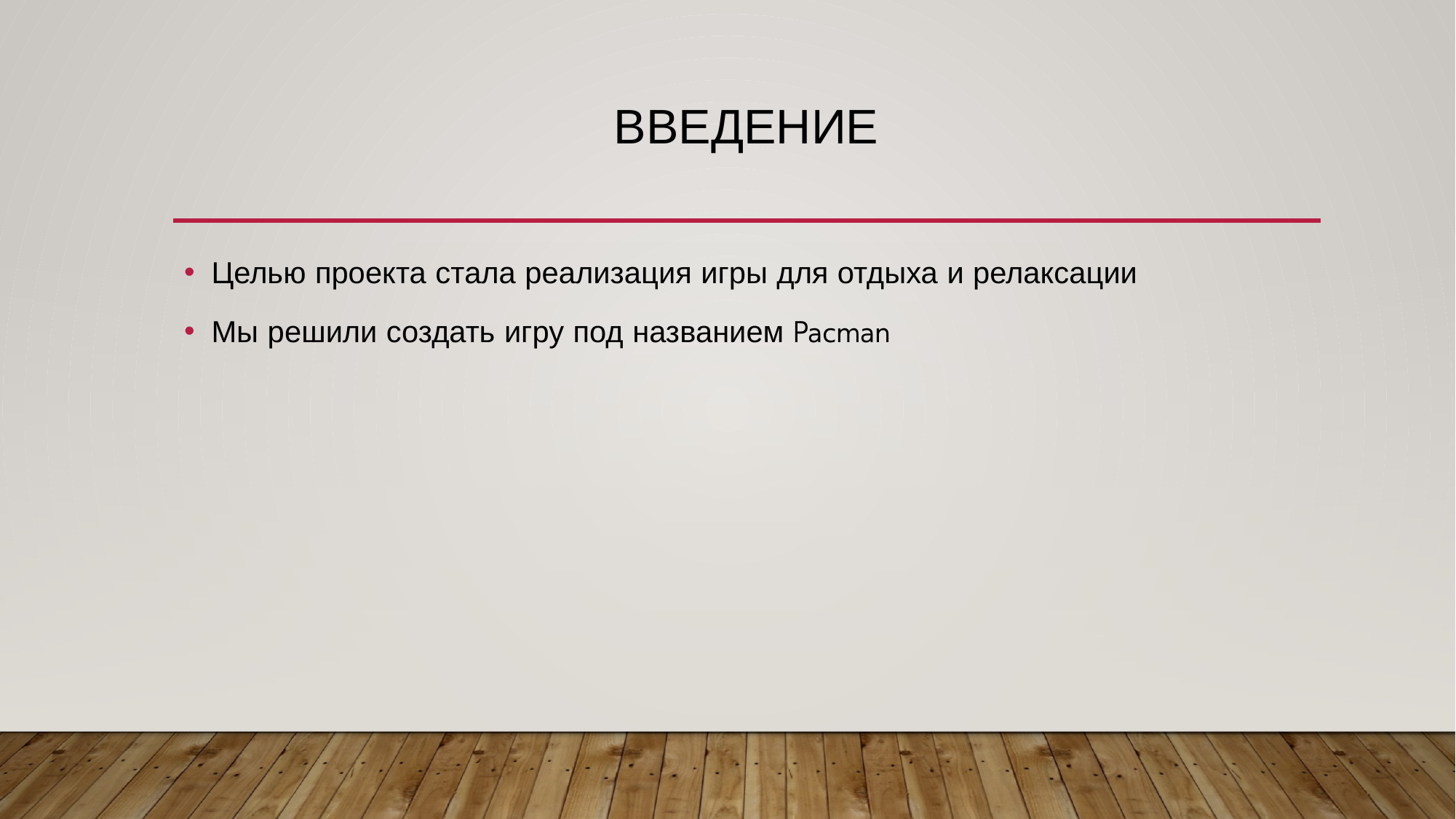

# Введение
Целью проекта стала реализация игры для отдыха и релаксации
Мы решили создать игру под названием Pacman